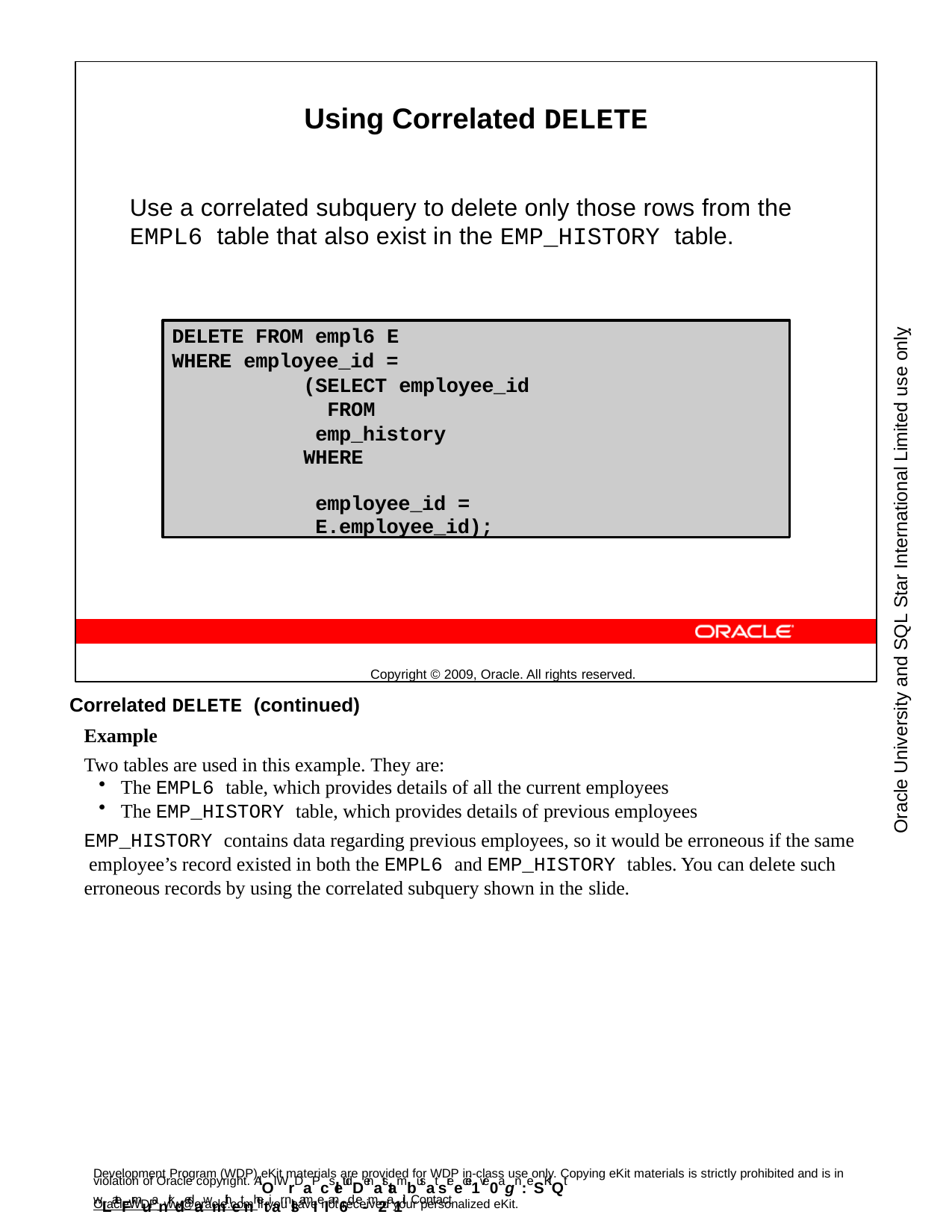

Using Correlated DELETE

Use a correlated subquery to delete only those rows from the
EMPL6 table that also exist in the EMP_HISTORY table.

Copyright © 2009, Oracle. All rights reserved.
Oracle University and SQL Star International Limited use onlyฺ
DELETE FROM empl6 E
WHERE employee_id =
(SELECT employee_id  FROM	emp_history
WHERE	employee_id = E.employee_id);

Correlated DELETE (continued)
Example
Two tables are used in this example. They are:
The EMPL6 table, which provides details of all the current employees
The EMP_HISTORY table, which provides details of previous employees
EMP_HISTORY contains data regarding previous employees, so it would be erroneous if the same  employee’s record existed in both the EMPL6 and EMP_HISTORY tables. You can delete such  erroneous records by using the correlated subquery shown in the slide.
Development Program (WDP) eKit materials are provided for WDP in-class use only. Copying eKit materials is strictly prohibited and is in
violation of Oracle copyright. AlOl WrDaPcsletudDenatstambusat sreecei1ve0agn:eSKiQt wLateFrmuanrkdedawmithetnhetiar nlsamIeI an6d e-m2a1il. Contact
OracleWDP_ww@oracle.com if you have not received your personalized eKit.